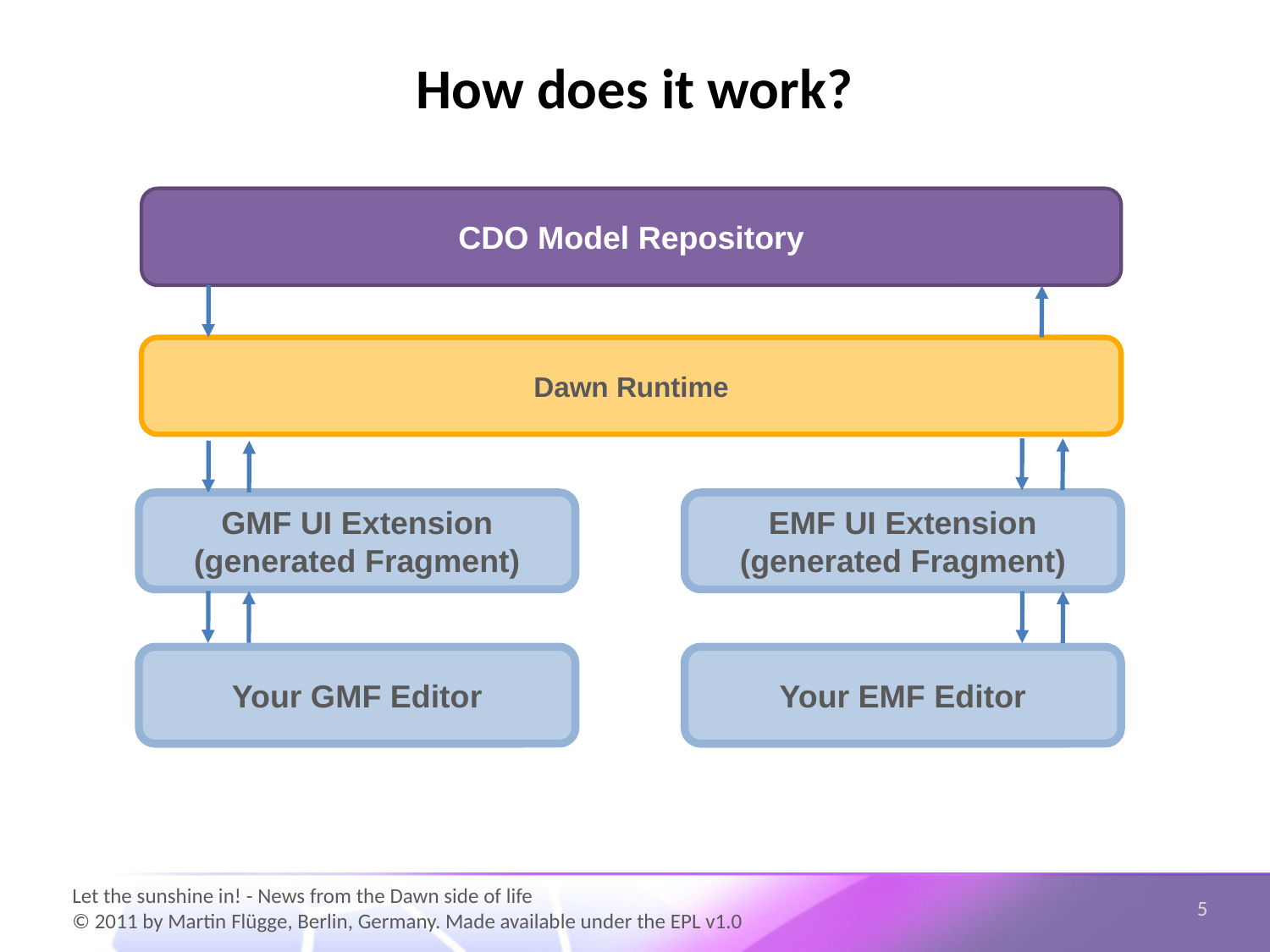

How does it work?
CDO Model Repository
Dawn Runtime
GMF UI Extension
(generated Fragment)
EMF UI Extension
(generated Fragment)
Your GMF Editor
Your EMF Editor
5
Let the sunshine in! - News from the Dawn side of life
© 2011 by Martin Flügge, Berlin, Germany. Made available under the EPL v1.0